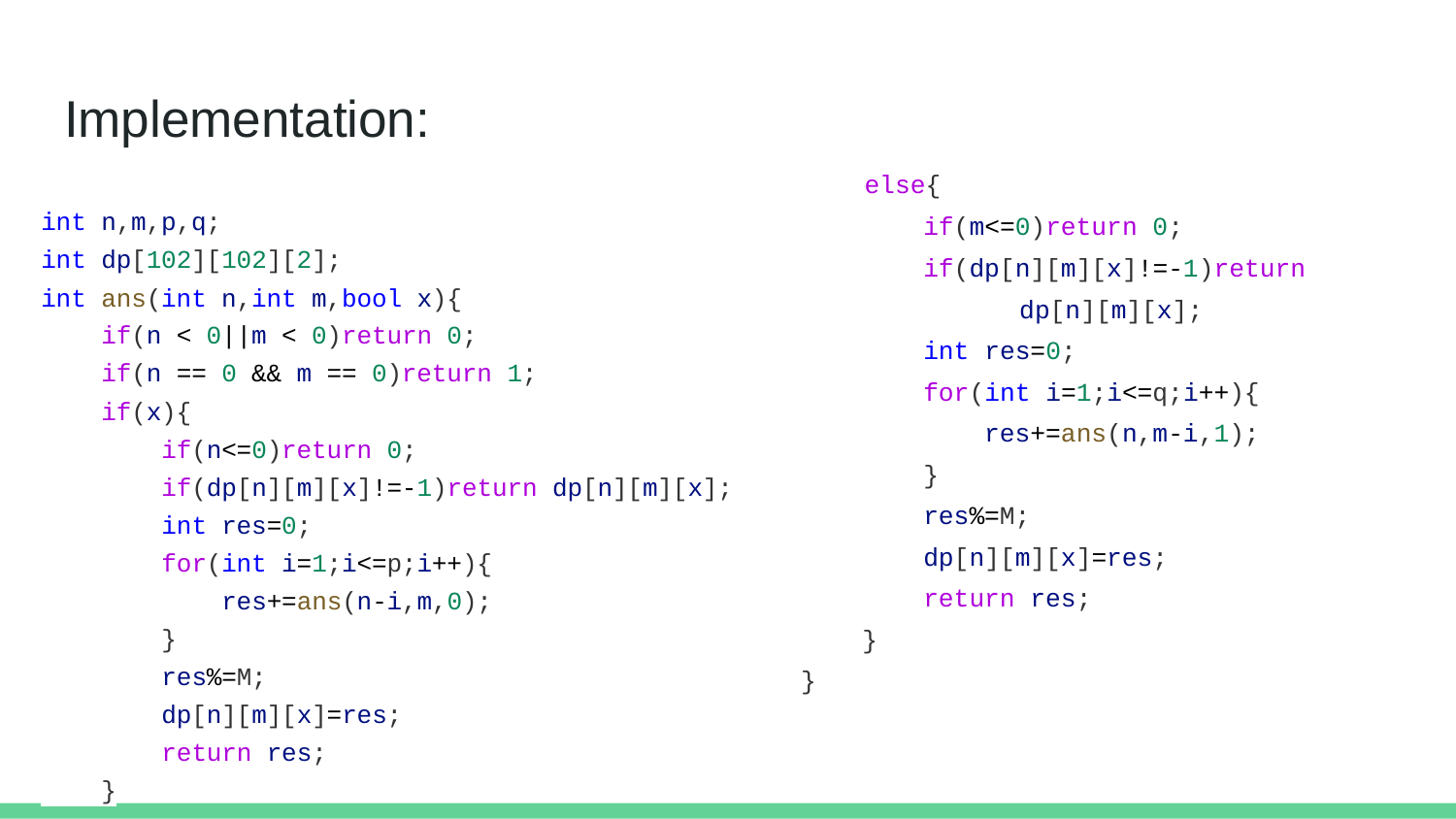

# Implementation:
    else{
        if(m<=0)return 0;
        if(dp[n][m][x]!=-1)return
dp[n][m][x];
        int res=0;
        for(int i=1;i<=q;i++){
            res+=ans(n,m-i,1);
        }
        res%=M;
        dp[n][m][x]=res;
        return res;
    }
}

int n,m,p,q;
int dp[102][102][2];
int ans(int n,int m,bool x){
    if(n < 0||m < 0)return 0;
    if(n == 0 && m == 0)return 1;
    if(x){
        if(n<=0)return 0;
        if(dp[n][m][x]!=-1)return dp[n][m][x];
        int res=0;
        for(int i=1;i<=p;i++){
            res+=ans(n-i,m,0);
        }
        res%=M;
        dp[n][m][x]=res;
        return res;
    }